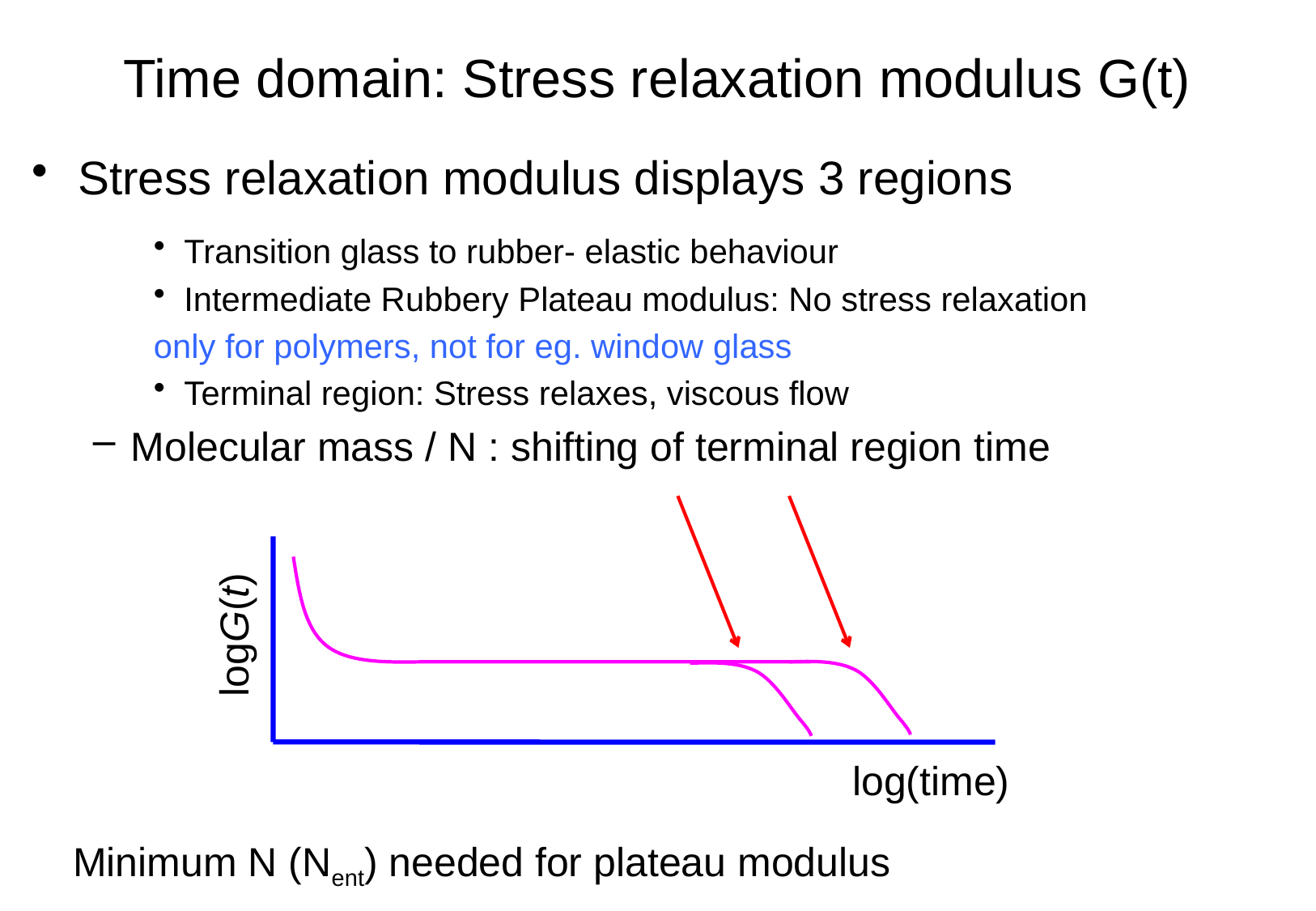

# Time domain: Stress relaxation modulus G(t)
Stress relaxation modulus displays 3 regions

Transition glass to rubber- elastic behaviour
Intermediate Rubbery Plateau modulus: No stress relaxation
only for polymers, not for eg. window glass
Terminal region: Stress relaxes, viscous flow
Molecular mass / N : shifting of terminal region time

logG(t)
log(time)
Minimum N (Nent) needed for plateau modulus